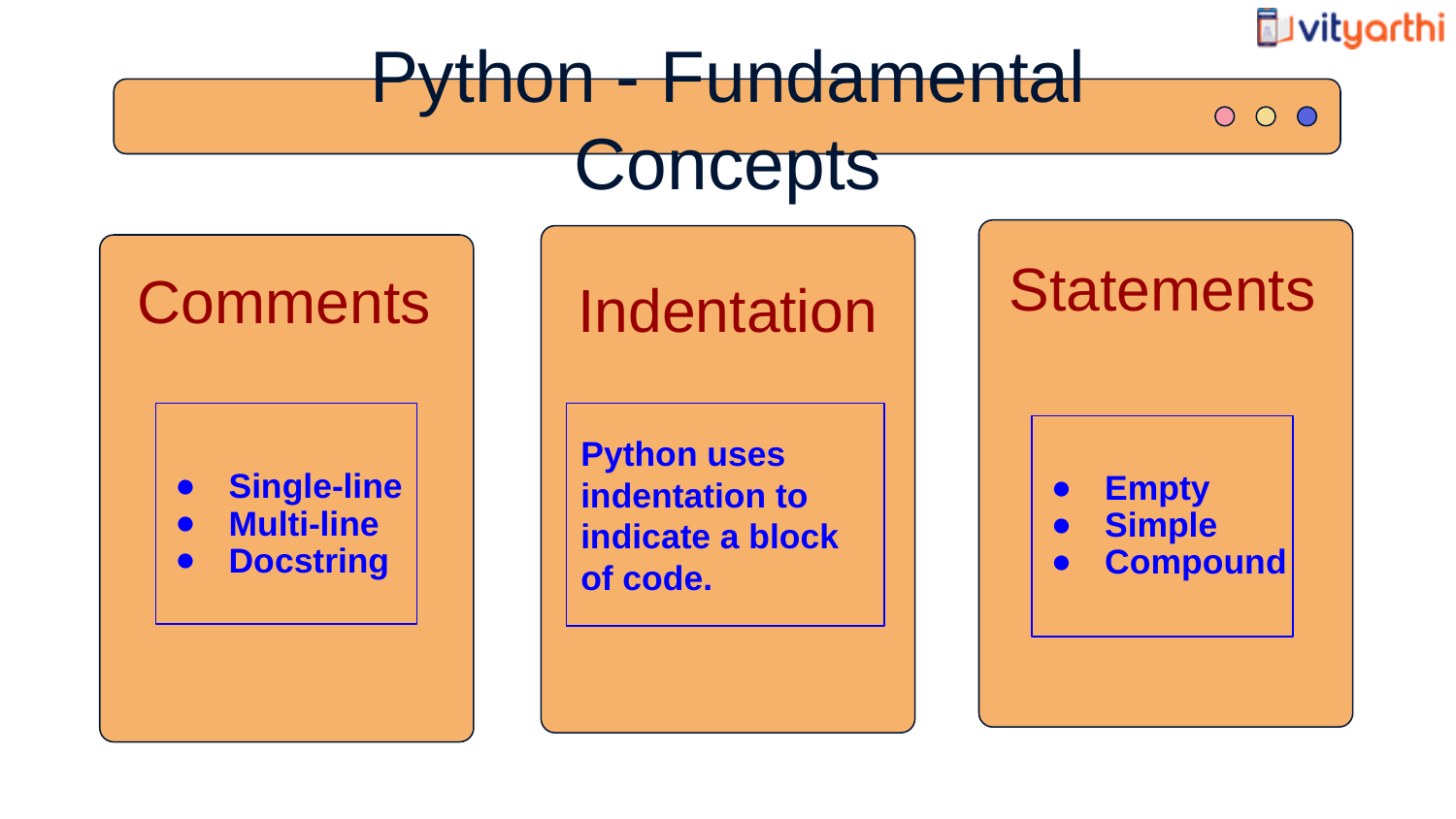

Python - Fundamental Concepts

Statements
Comments
Indentation
Python uses
indentation to indicate a block of code.

Single-line
Multi-line
Docstring
Empty
Simple
Compound